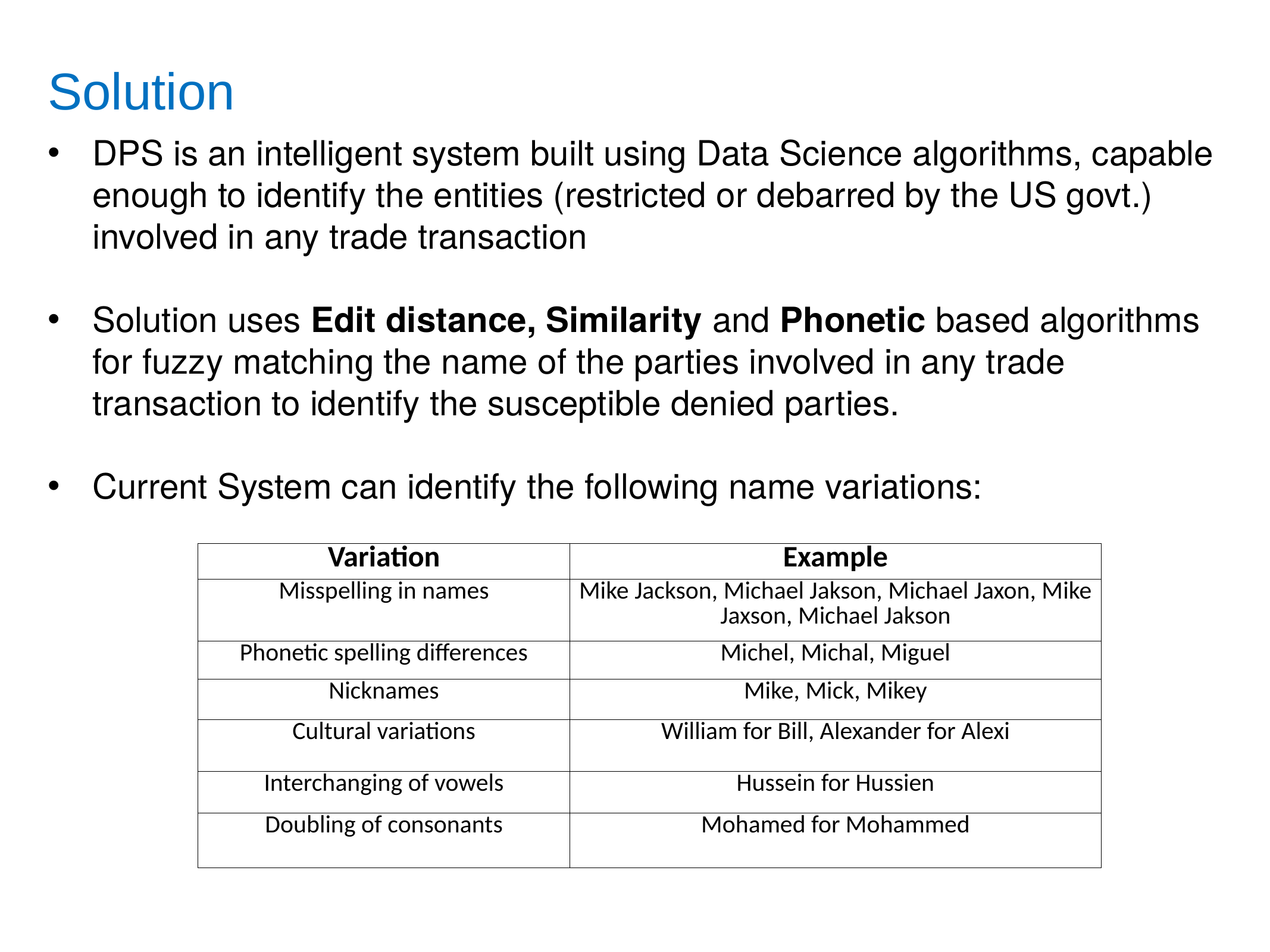

# Solution
DPS is an intelligent system built using Data Science algorithms, capable enough to identify the entities (restricted or debarred by the US govt.) involved in any trade transaction

Solution uses Edit distance, Similarity and Phonetic based algorithms for fuzzy matching the name of the parties involved in any trade transaction to identify the susceptible denied parties.

Current System can identify the following name variations:
| Variation | Example |
| --- | --- |
| Misspelling in names | Mike Jackson, Michael Jakson, Michael Jaxon, Mike Jaxson, Michael Jakson |
| Phonetic spelling differences | Michel, Michal, Miguel |
| Nicknames | Mike, Mick, Mikey |
| Cultural variations | William for Bill, Alexander for Alexi |
| Interchanging of vowels | Hussein for Hussien |
| Doubling of consonants | Mohamed for Mohammed |